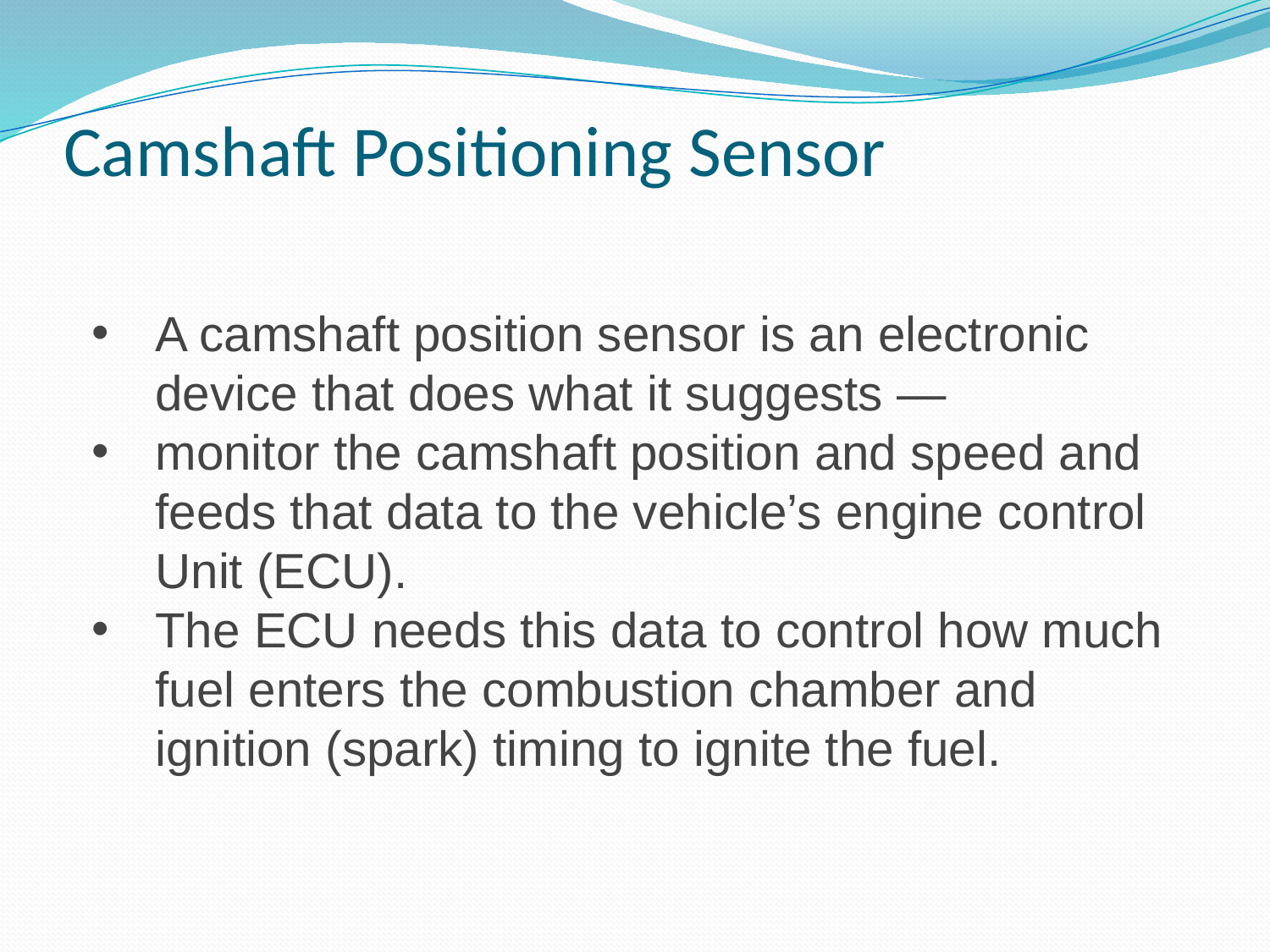

# Camshaft Positioning Sensor

A camshaft position sensor is an electronic device that does what it suggests —
monitor the camshaft position and speed and feeds that data to the vehicle’s engine control Unit (ECU).
The ECU needs this data to control how much fuel enters the combustion chamber and ignition (spark) timing to ignite the fuel.